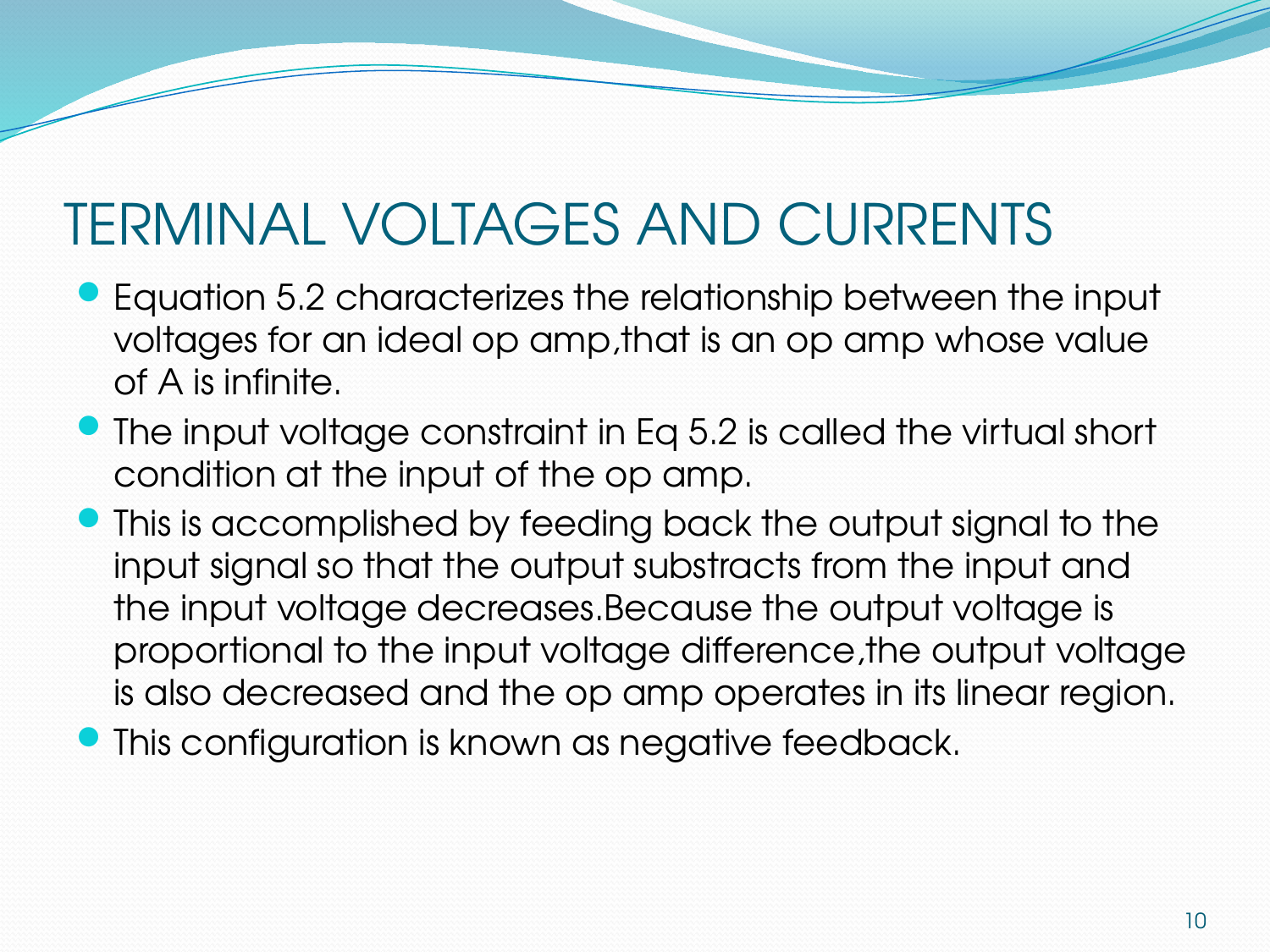

# TERMINAL VOLTAGES AND CURRENTS
Equation 5.2 characterizes the relationship between the input voltages for an ideal op amp,that is an op amp whose value of A is infinite.
The input voltage constraint in Eq 5.2 is called the virtual short condition at the input of the op amp.
This is accomplished by feeding back the output signal to the input signal so that the output substracts from the input and the input voltage decreases.Because the output voltage is proportional to the input voltage difference,the output voltage is also decreased and the op amp operates in its linear region.
This configuration is known as negative feedback.
10